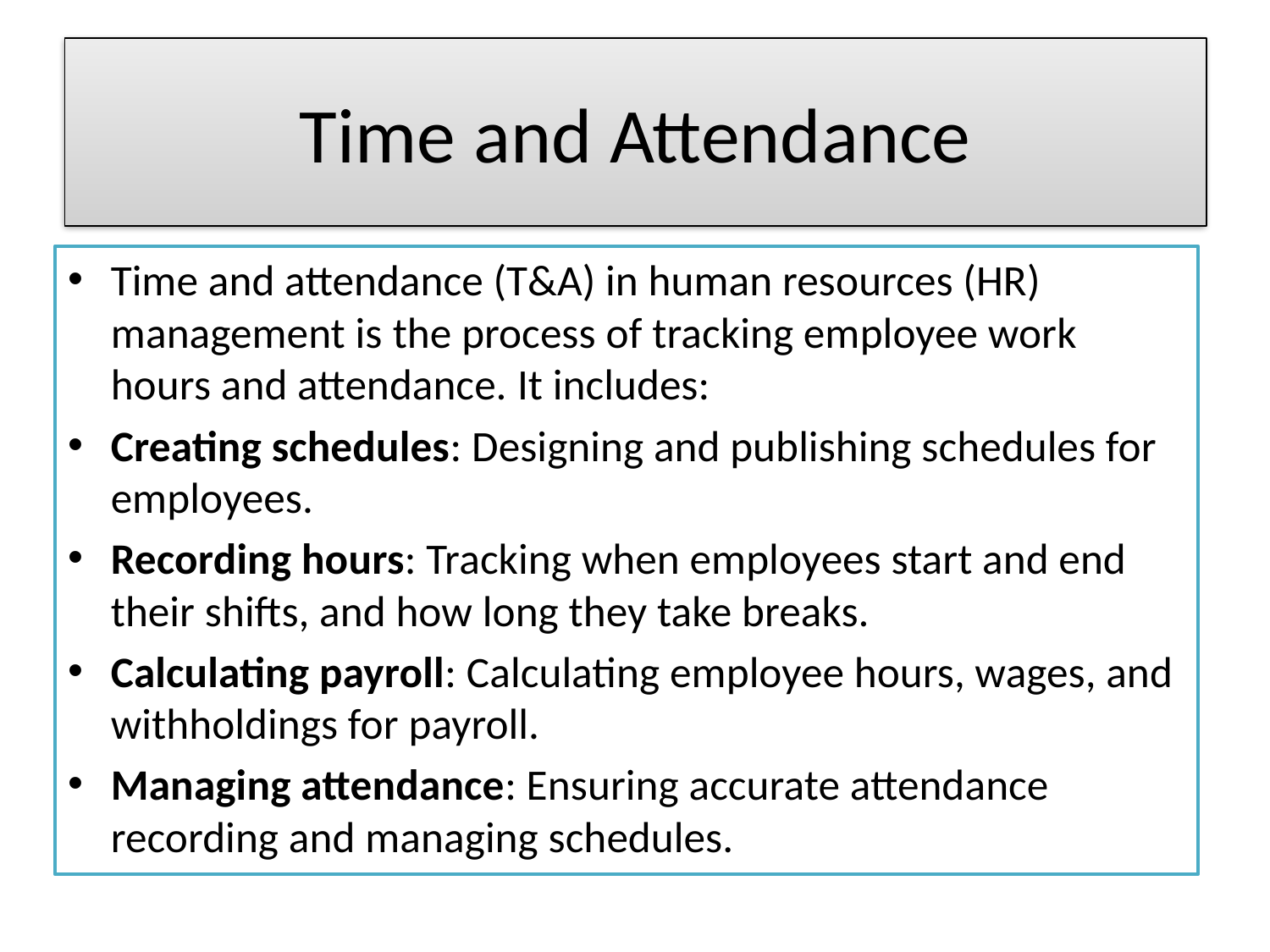

# Time and Attendance
Time and attendance (T&A) in human resources (HR) management is the process of tracking employee work hours and attendance. It includes:
Creating schedules: Designing and publishing schedules for employees.
Recording hours: Tracking when employees start and end their shifts, and how long they take breaks.
Calculating payroll: Calculating employee hours, wages, and withholdings for payroll.
Managing attendance: Ensuring accurate attendance recording and managing schedules.